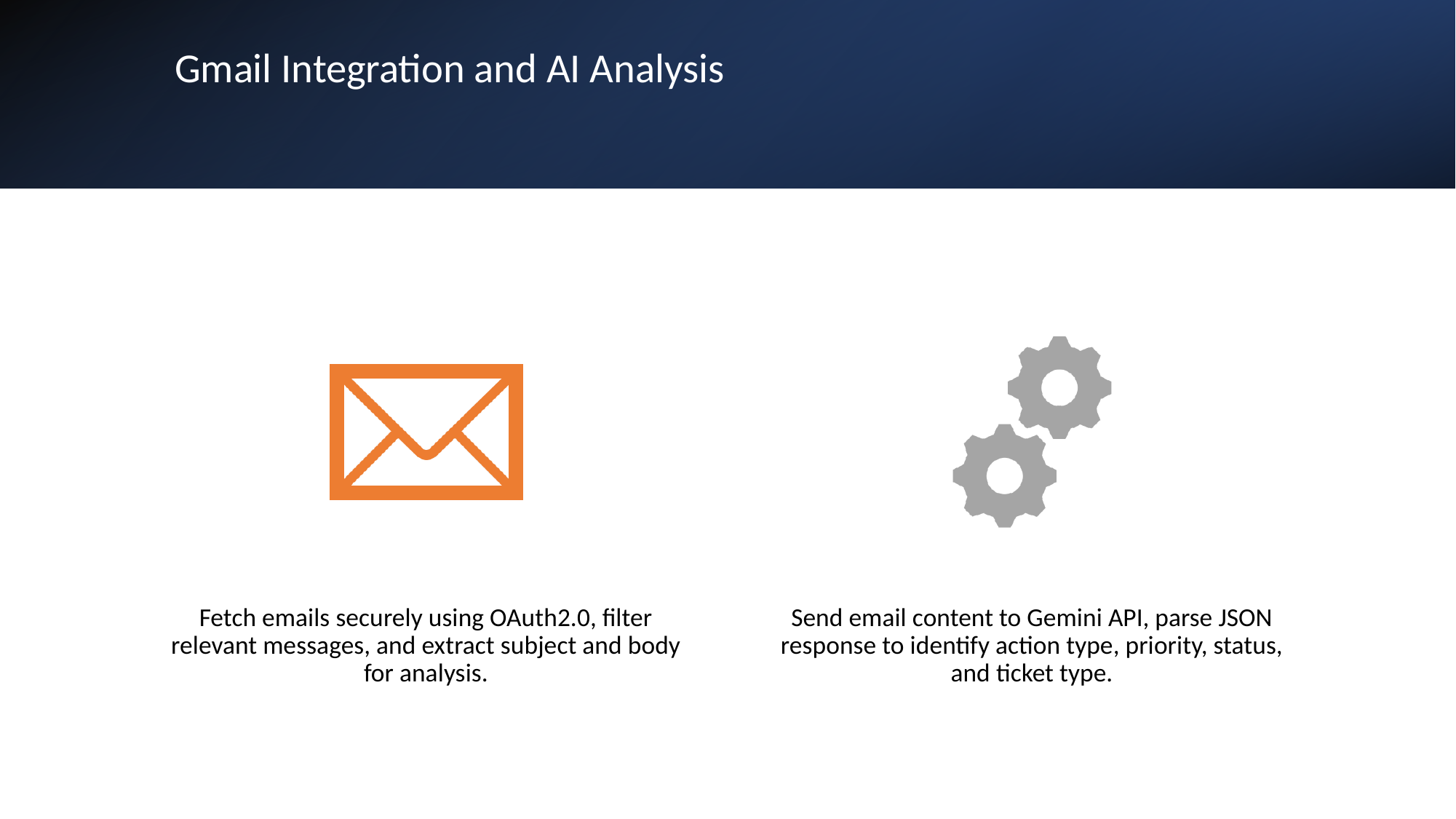

# Gmail Integration and AI Analysis
Fetch emails securely using OAuth2.0, filter relevant messages, and extract subject and body for analysis.
Send email content to Gemini API, parse JSON response to identify action type, priority, status, and ticket type.